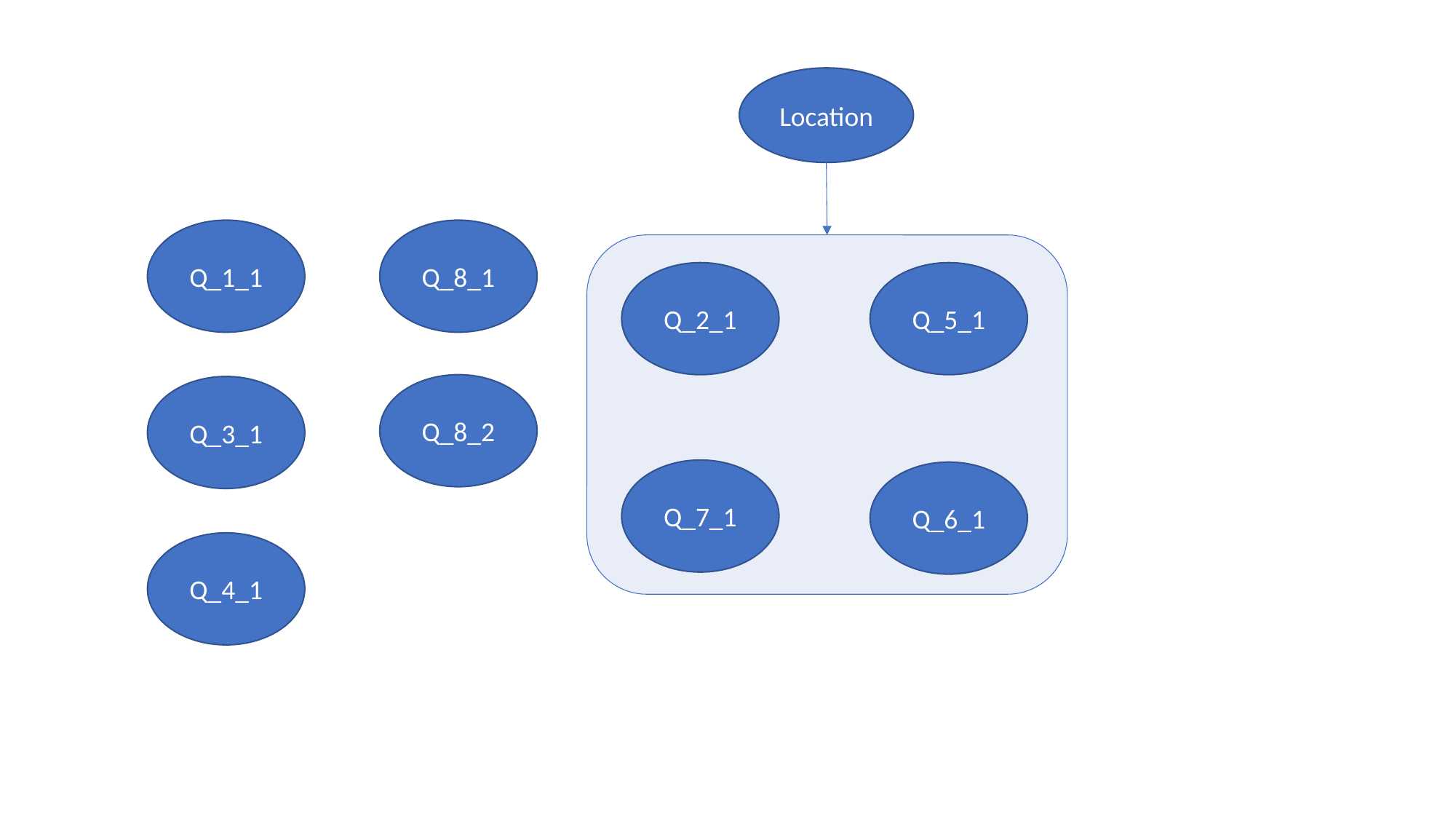

Location
Q_1_1
Q_8_1

Q_2_1
Q_5_1
Q_8_2
Q_3_1
Q_7_1
Q_6_1
Q_4_1